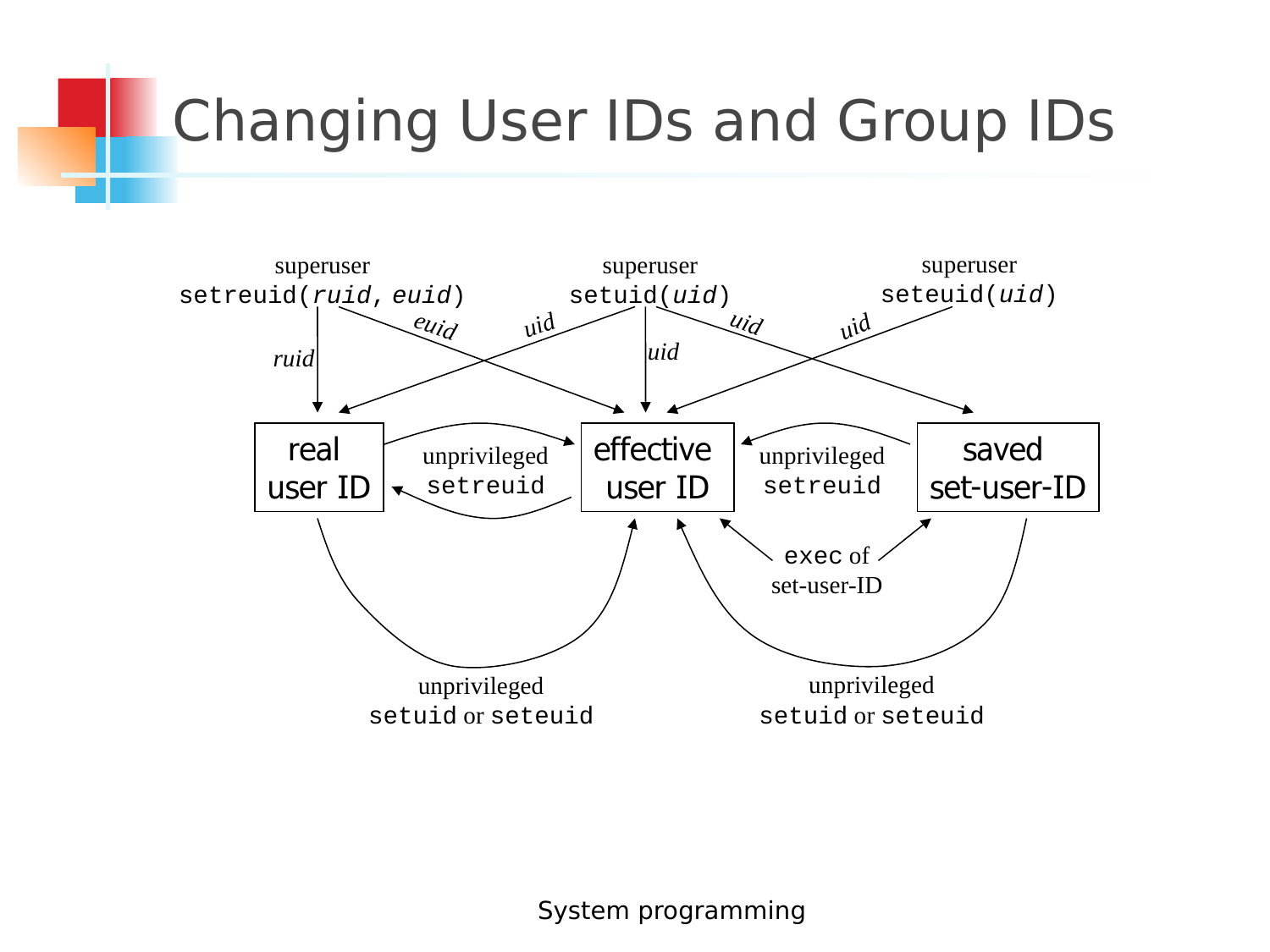

Changing User IDs and Group IDs
superuser
seteuid(uid)
superuser
setreuid(ruid, euid)
superuser
setuid(uid)
uid
uid
euid
uid

uid
ruid
real
user ID

effective
user ID

saved
set-user-ID
unprivileged
setreuid
unprivileged
setreuid

exec of
set-user-ID
unprivileged
setuid or seteuid
unprivileged
setuid or seteuid